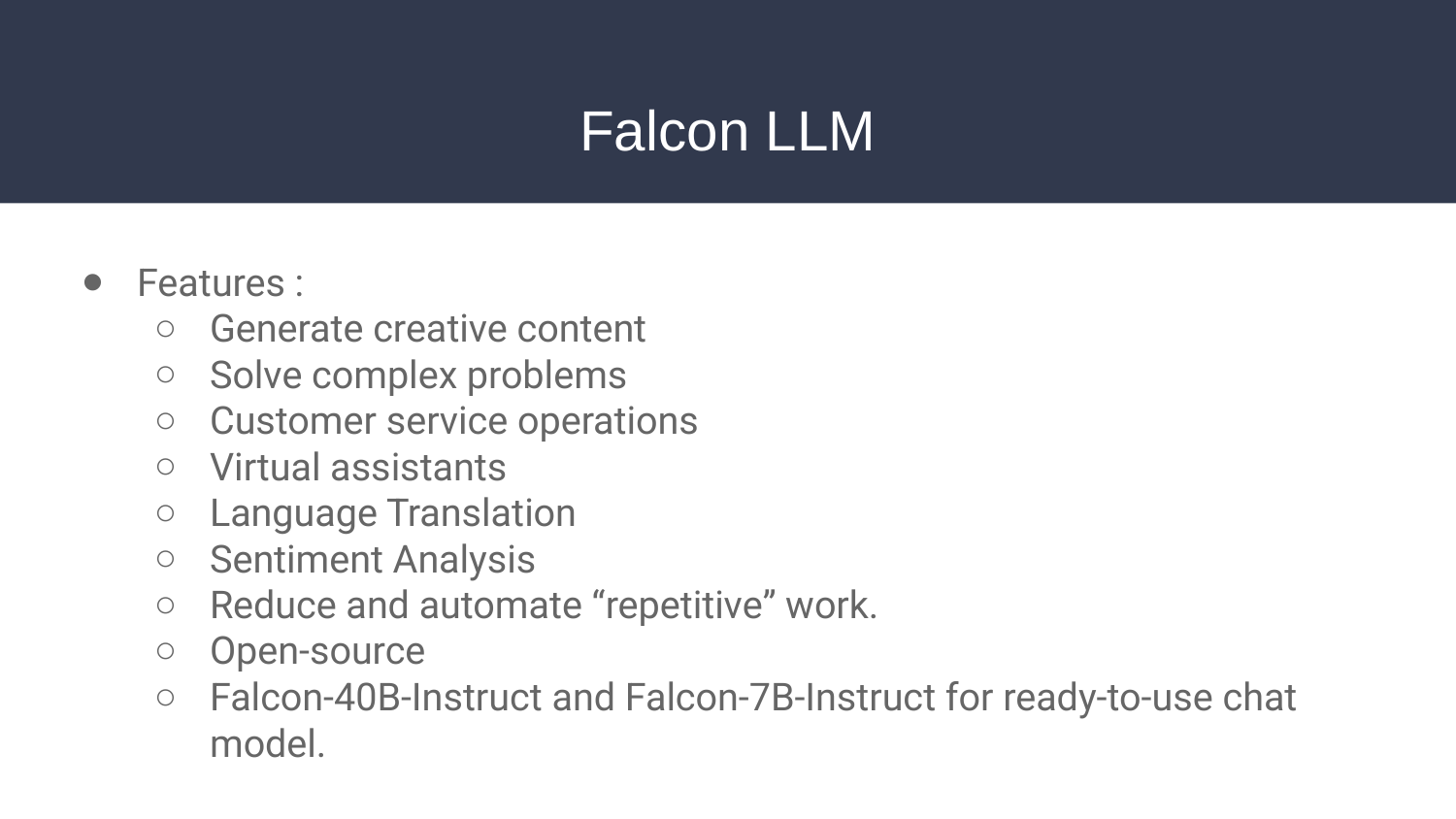

# Falcon LLM
Features :
Generate creative content
Solve complex problems
Customer service operations
Virtual assistants
Language Translation
Sentiment Analysis
Reduce and automate “repetitive” work.
Open-source
Falcon-40B-Instruct and Falcon-7B-Instruct for ready-to-use chat model.